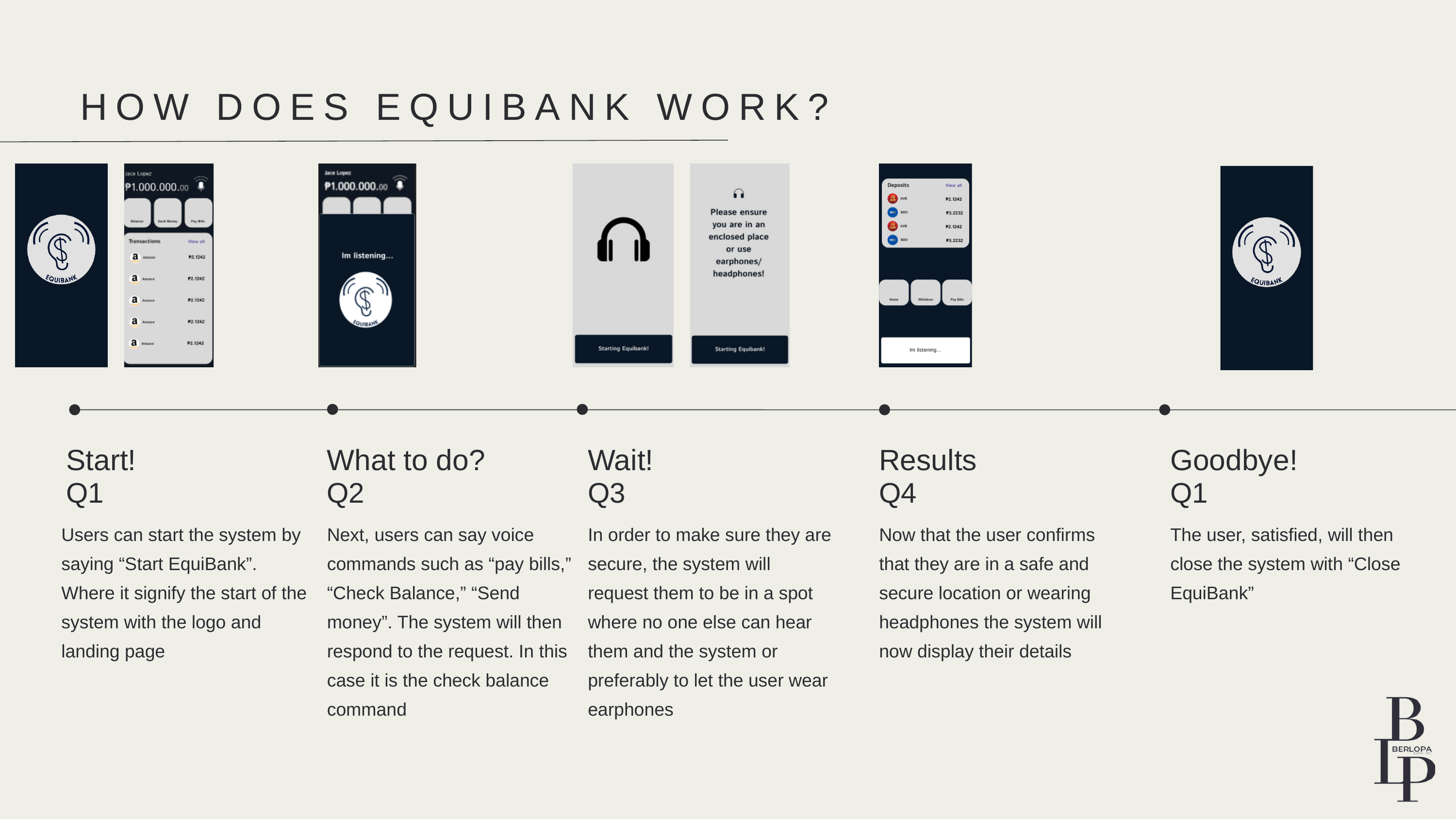

HOW DOES EQUIBANK WORK?

Start!
What to do?
Wait!
Results
Goodbye!
Q1
Q2
Q3
Q4
Q1
Users can start the system by saying “Start EquiBank”. Where it signify the start of the system with the logo and landing page
Next, users can say voice commands such as “pay bills,” “Check Balance,” “Send money”. The system will then respond to the request. In this case it is the check balance command
In order to make sure they are secure, the system will request them to be in a spot where no one else can hear them and the system or preferably to let the user wear earphones
Now that the user confirms that they are in a safe and secure location or wearing headphones the system will now display their details
The user, satisfied, will then close the system with “Close EquiBank”